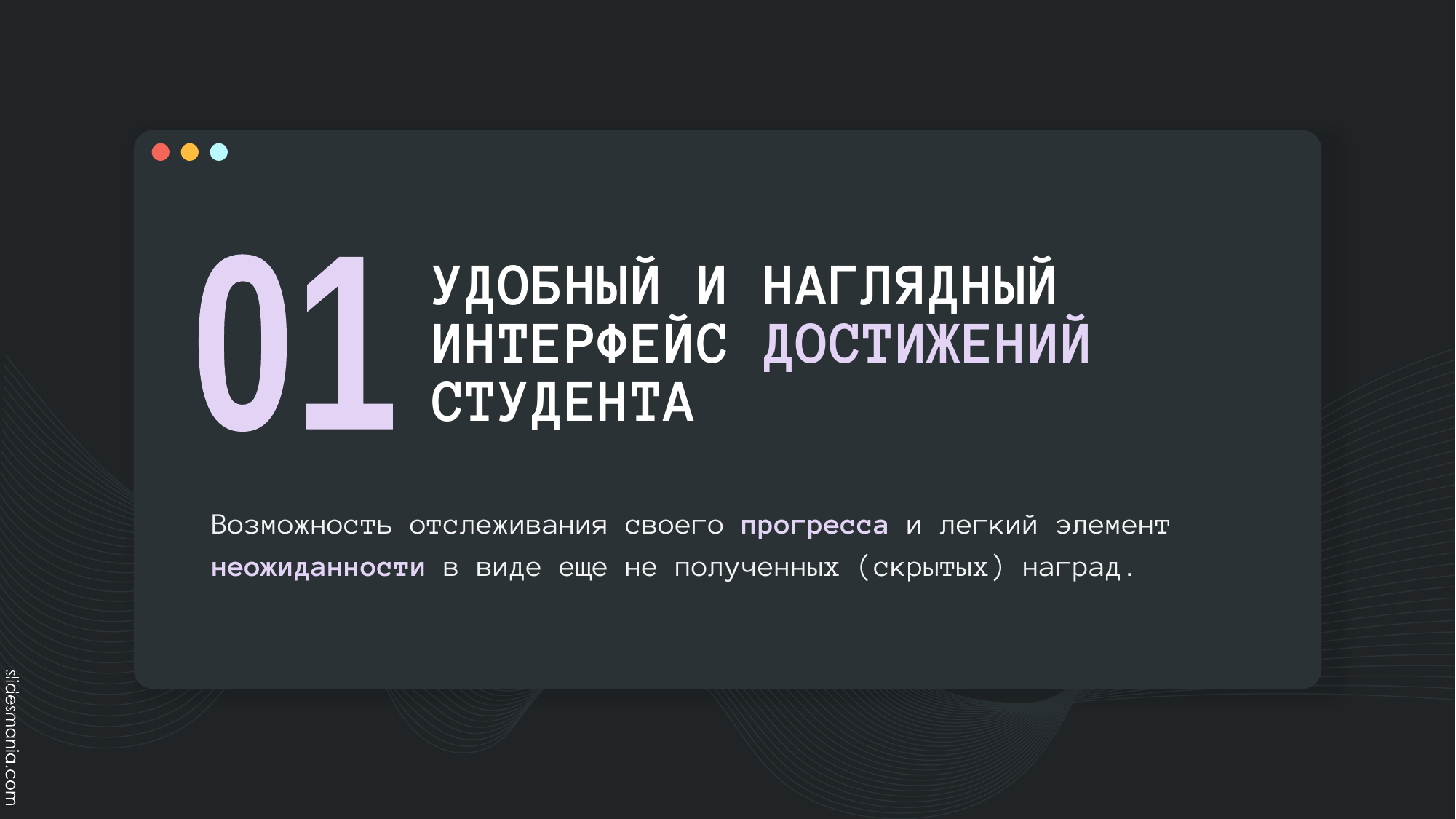

# УДОБНЫЙ И НАГЛЯДНЫЙ ИНТЕРФЕЙС ДОСТИЖЕНИЙ СТУДЕНТА
01
Возможность отслеживания своего прогресса и легкий элемент неожиданности в виде еще не полученных (скрытых) наград.